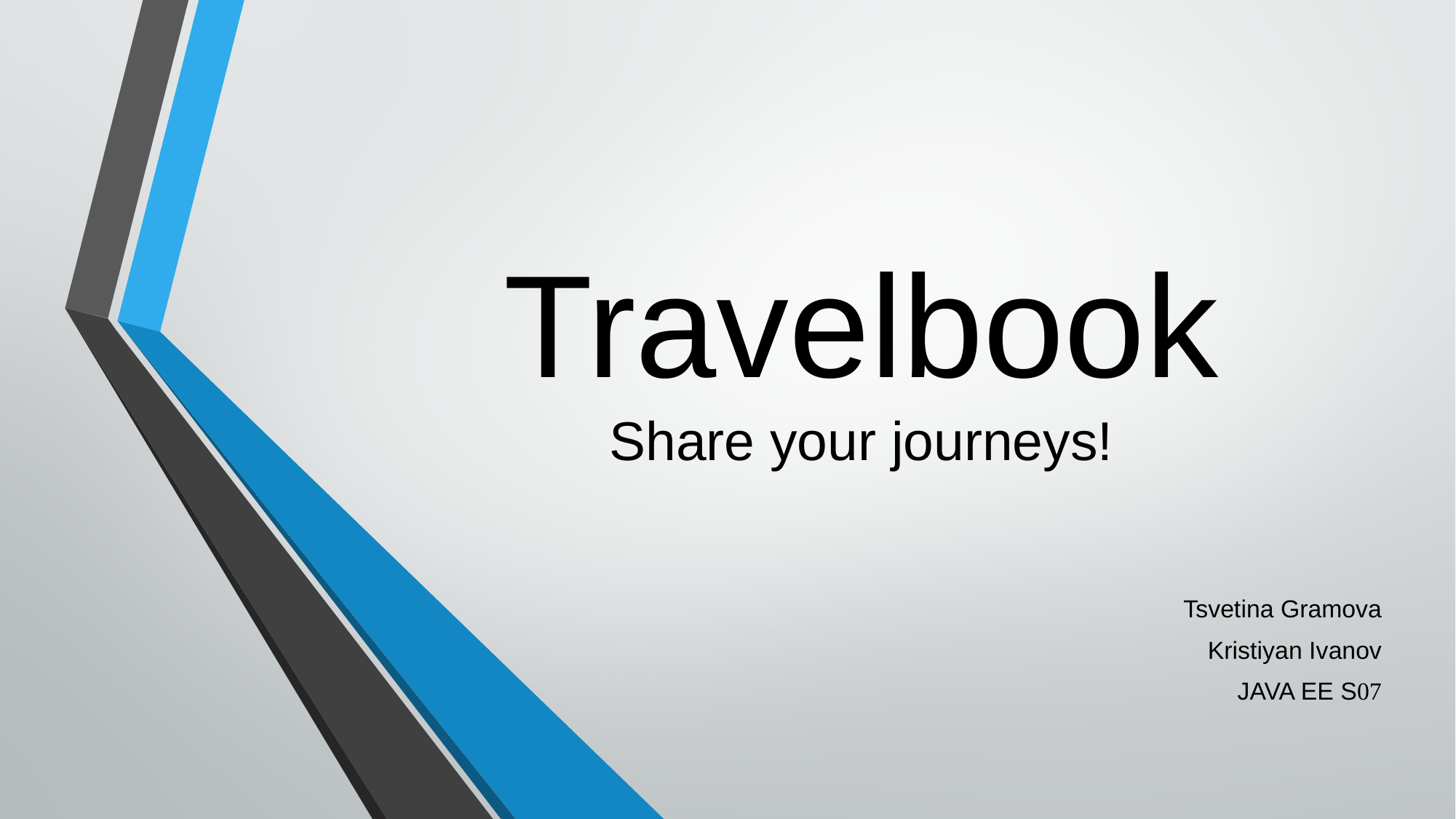

# Travelbook Share your journeys!

Tsvetina Gramova
Kristiyan Ivanov
JAVA EE S07